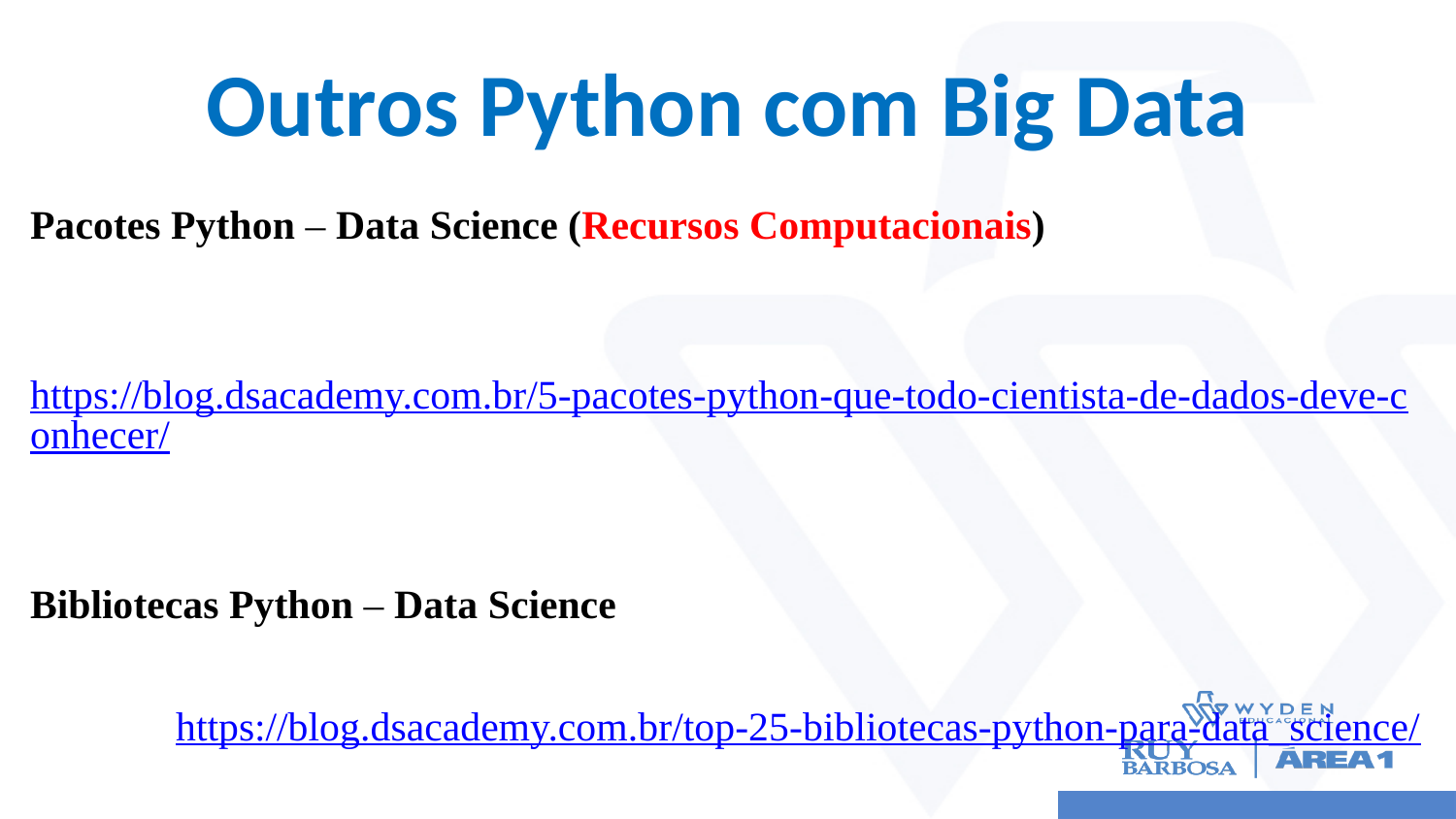

# Outros Python com Big Data
Pacotes Python – Data Science (Recursos Computacionais)

	https://blog.dsacademy.com.br/5-pacotes-python-que-todo-cientista-de-dados-deve-conhecer/

Bibliotecas Python – Data Science

	https://blog.dsacademy.com.br/top-25-bibliotecas-python-para-data_science/